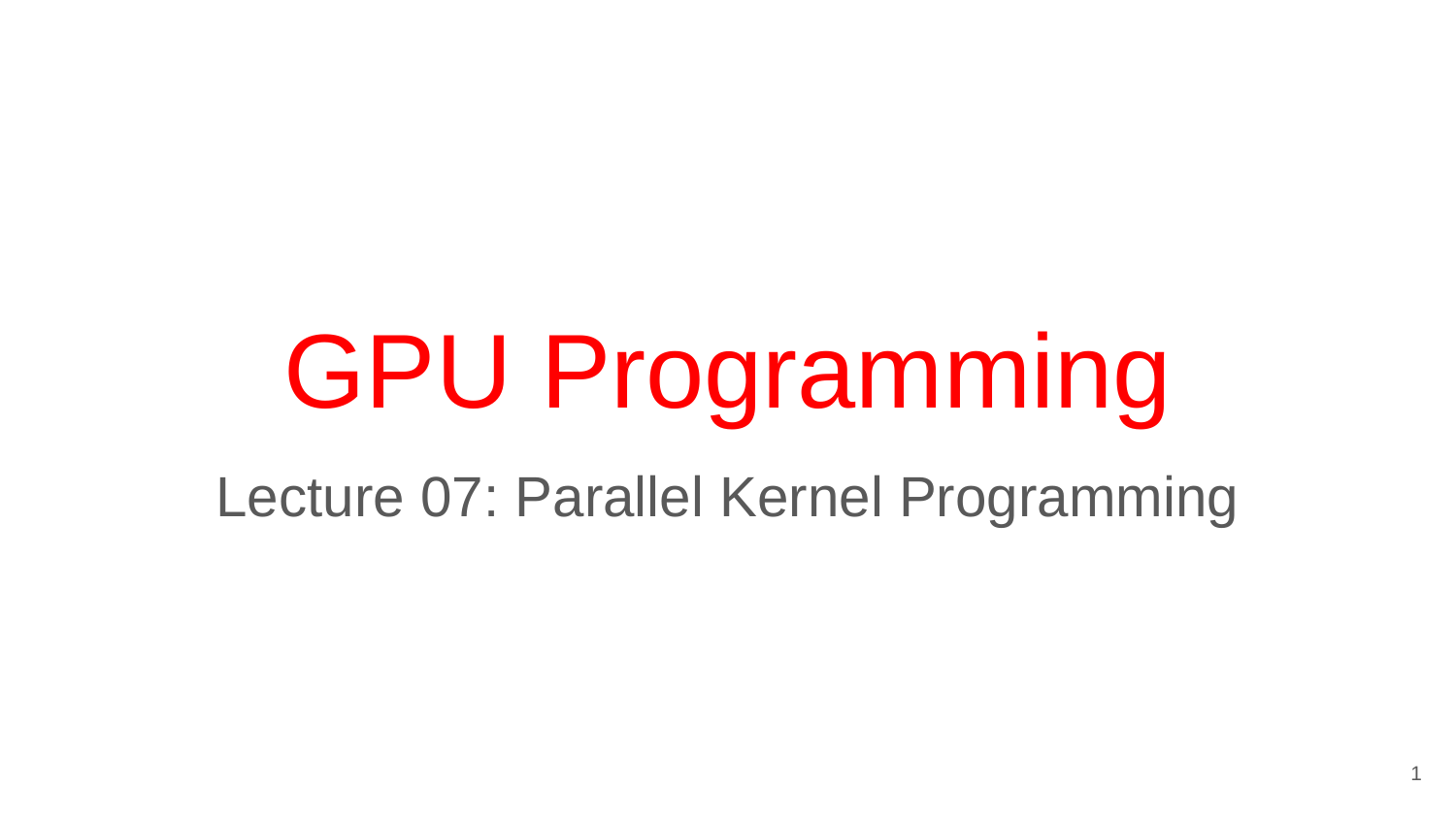

# GPU Programming
Lecture 07: Parallel Kernel Programming
1